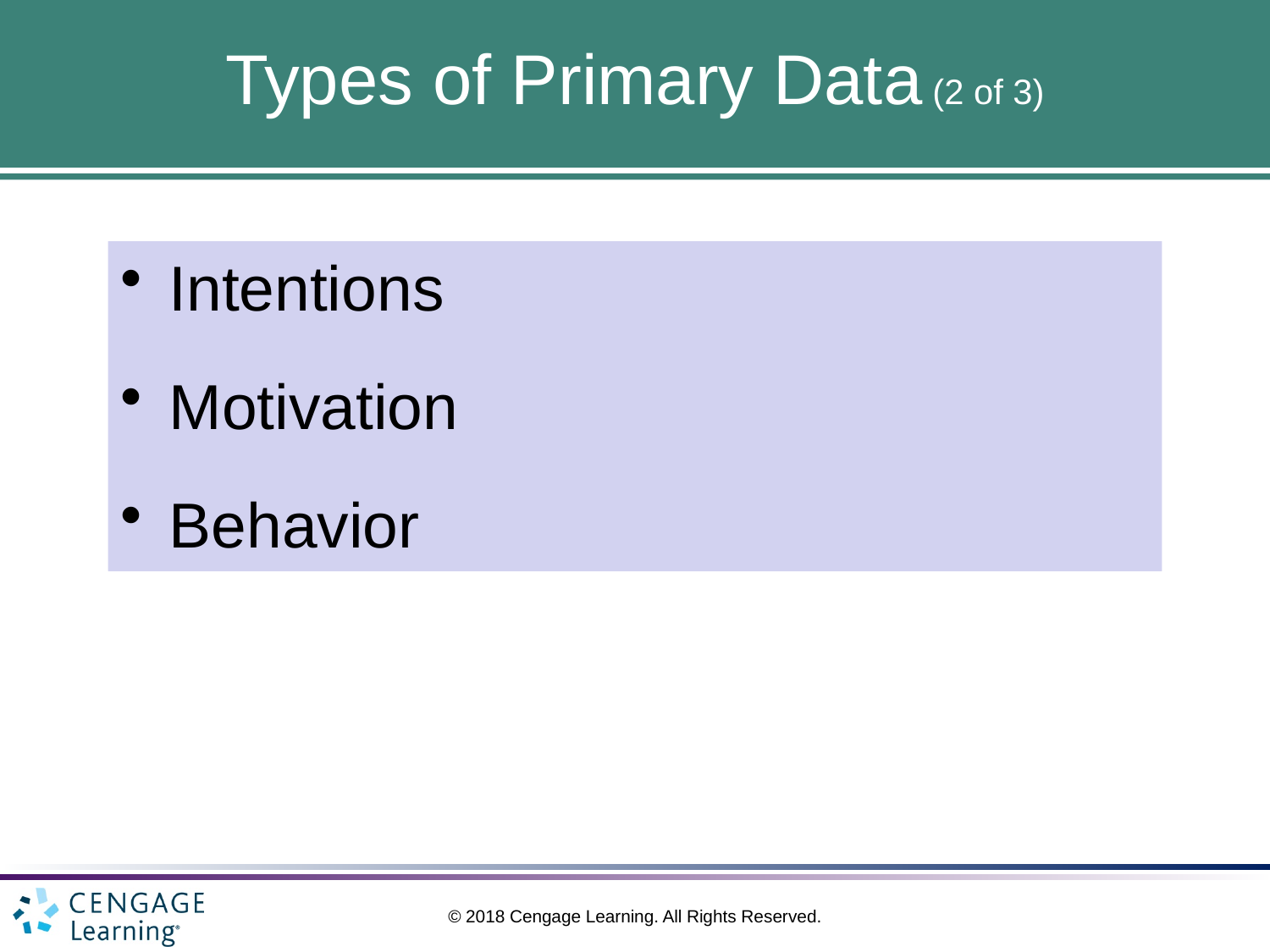

# Types of Primary Data (2 of 3)
Intentions
Motivation
Behavior